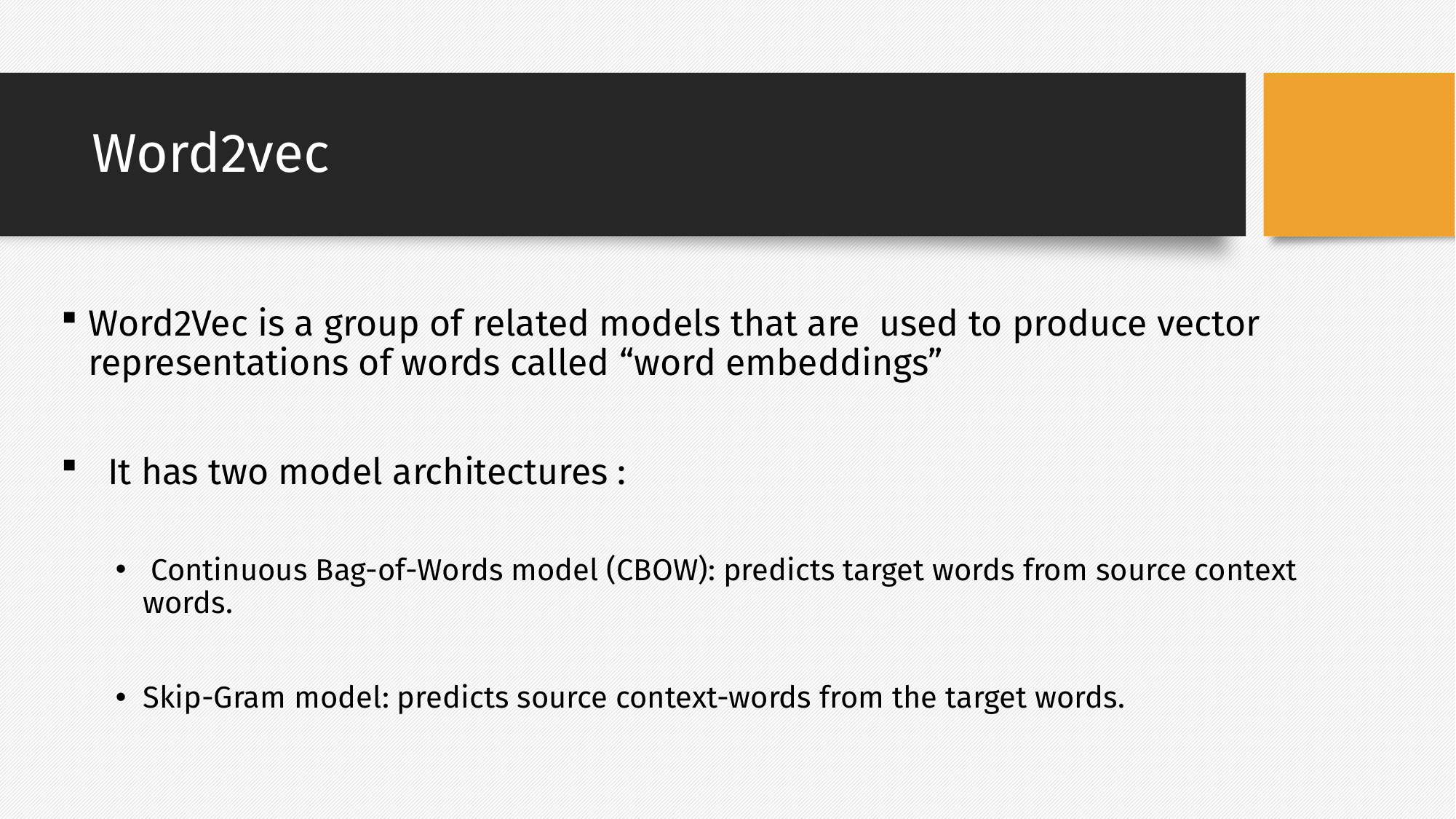

# Word2vec
Word2Vec is a group of related models that are  used to produce vector representations of words called “word embeddings”

  It has two model architectures :

 Continuous Bag-of-Words model (CBOW): predicts target words from source context words.

Skip-Gram model: predicts source context-words from the target words.